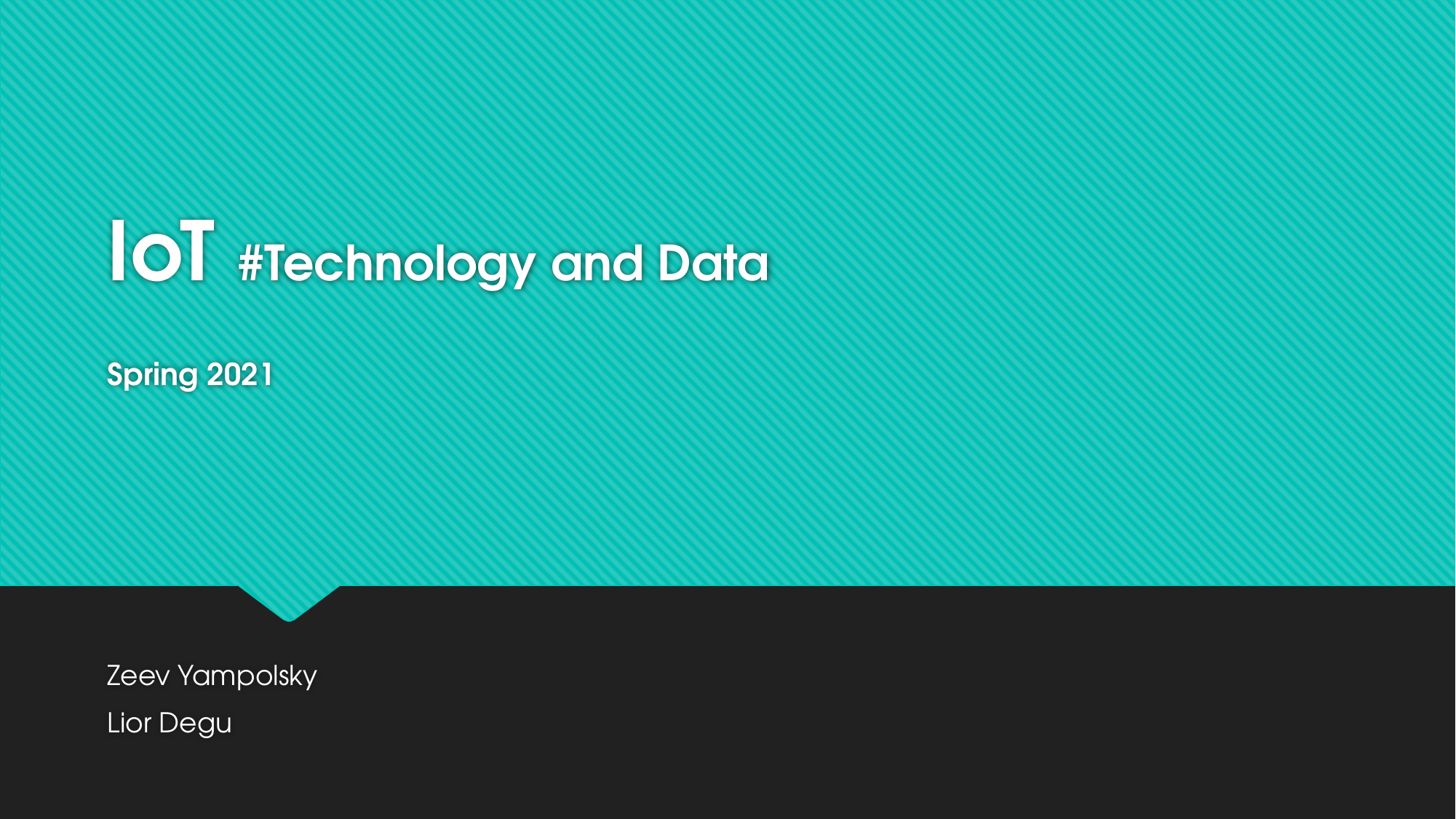

# IoT #Technology and Data Spring 2021

Zeev Yampolsky
Lior Degu